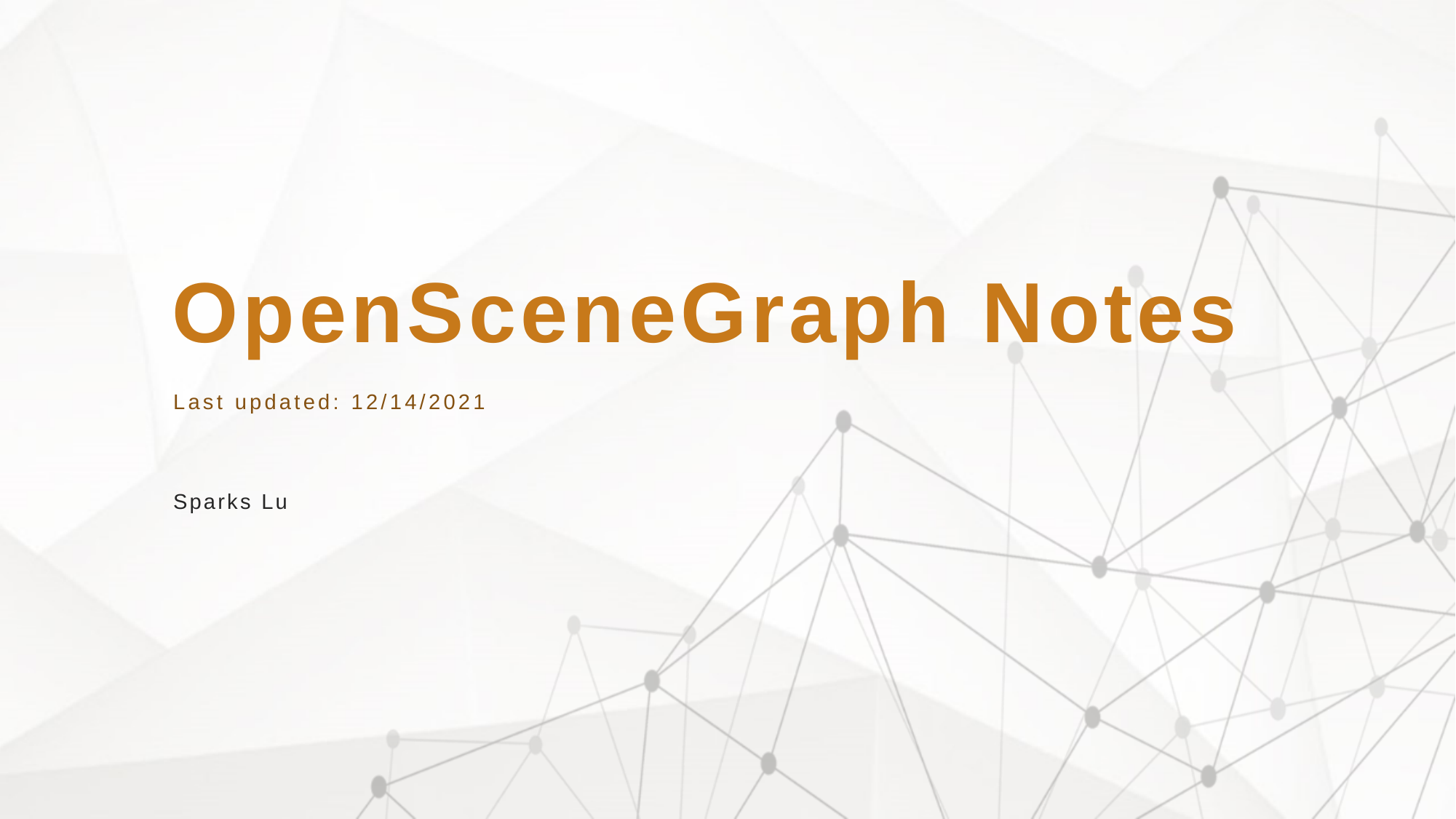

# OpenSceneGraph Notes
Last updated: 12/14/2021
Sparks Lu